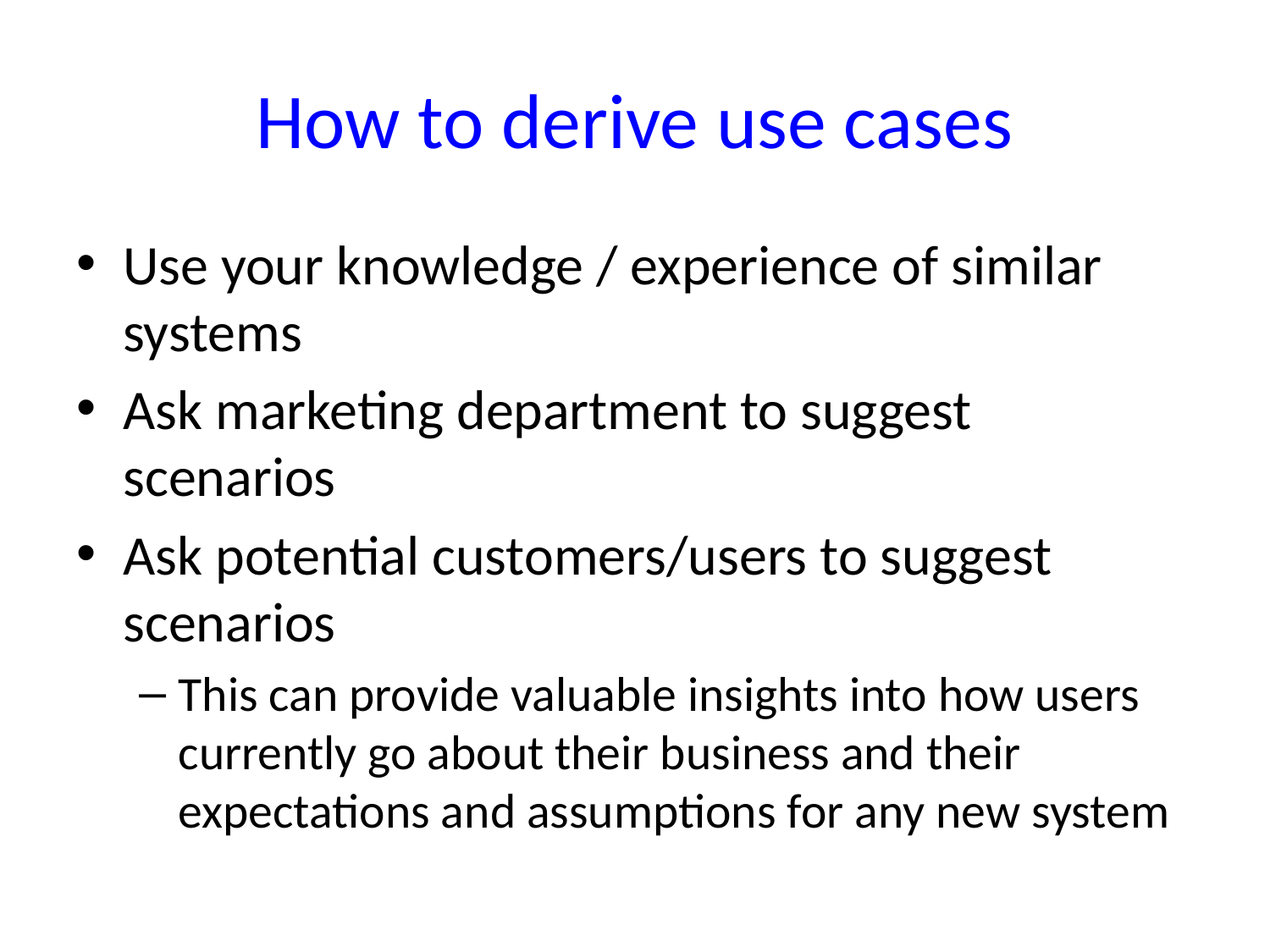

# How to derive use cases
Use your knowledge / experience of similar systems
Ask marketing department to suggest scenarios
Ask potential customers/users to suggest scenarios
This can provide valuable insights into how users currently go about their business and their expectations and assumptions for any new system